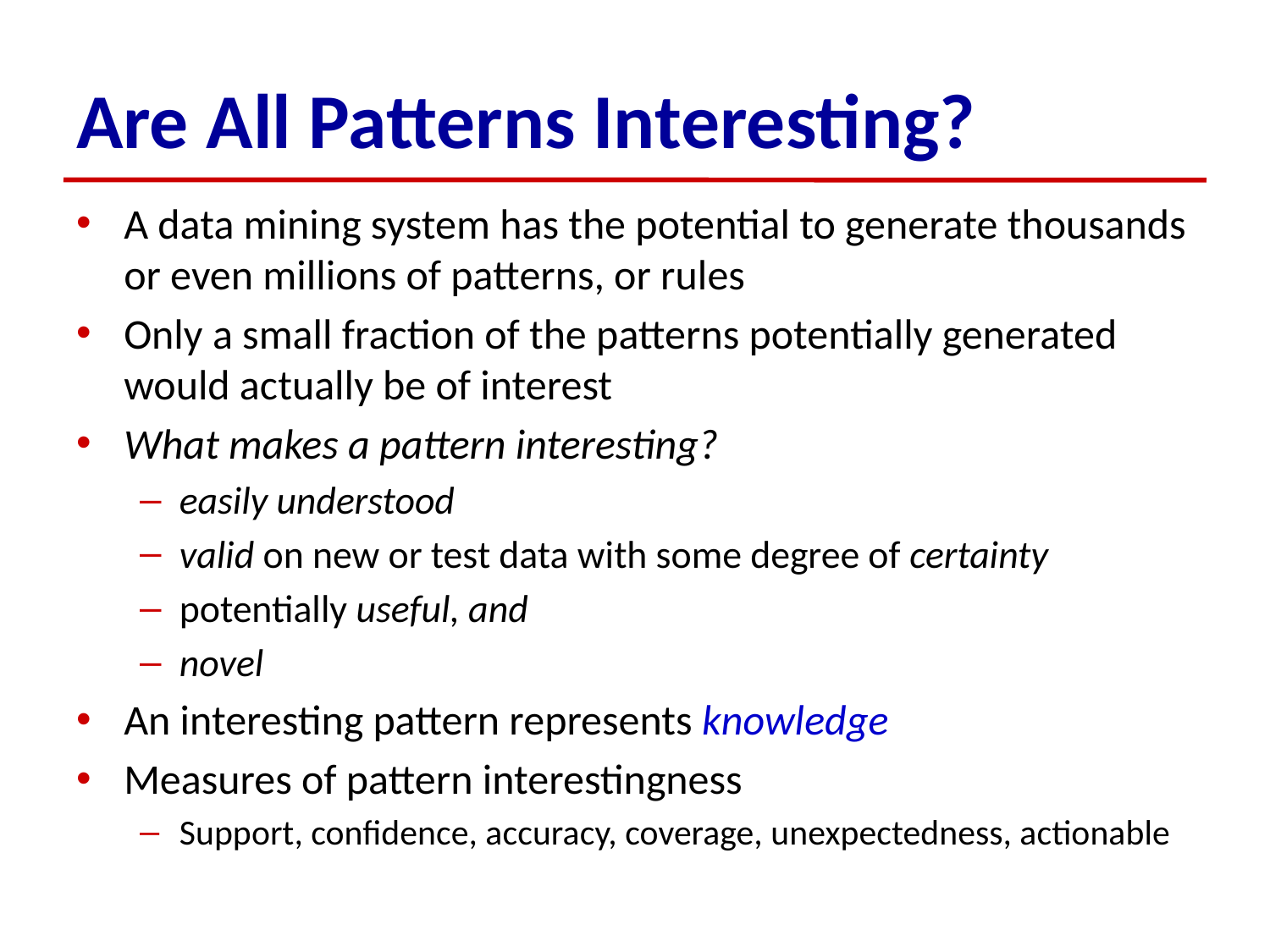

# Are All Patterns Interesting?
A data mining system has the potential to generate thousands or even millions of patterns, or rules
Only a small fraction of the patterns potentially generated would actually be of interest
What makes a pattern interesting?
easily understood
valid on new or test data with some degree of certainty
potentially useful, and
novel
An interesting pattern represents knowledge
Measures of pattern interestingness
Support, confidence, accuracy, coverage, unexpectedness, actionable